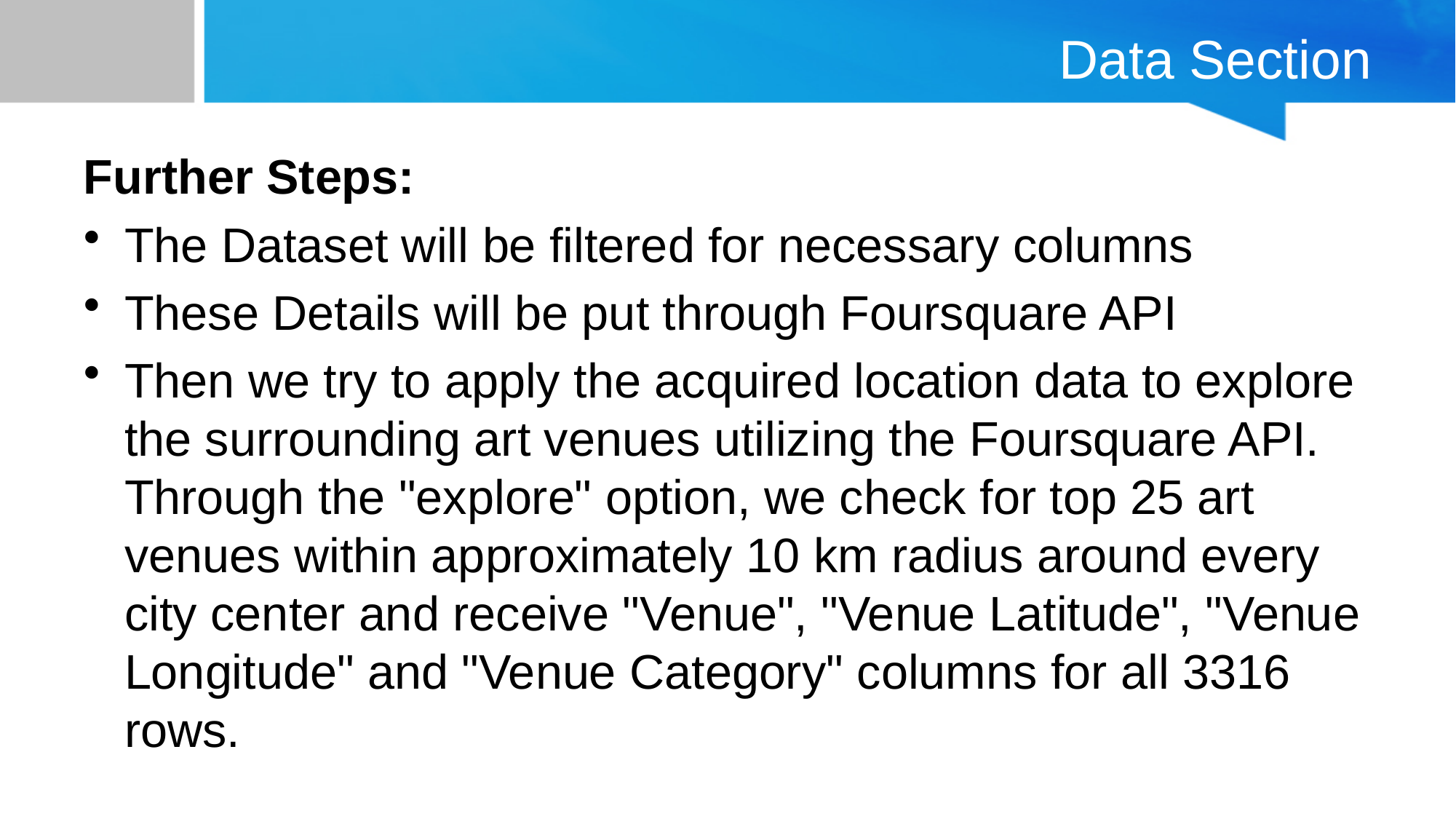

# Data Section
Further Steps:
The Dataset will be filtered for necessary columns
These Details will be put through Foursquare API
Then we try to apply the acquired location data to explore the surrounding art venues utilizing the Foursquare API. Through the "explore" option, we check for top 25 art venues within approximately 10 km radius around every city center and receive "Venue", "Venue Latitude", "Venue Longitude" and "Venue Category" columns for all 3316 rows.